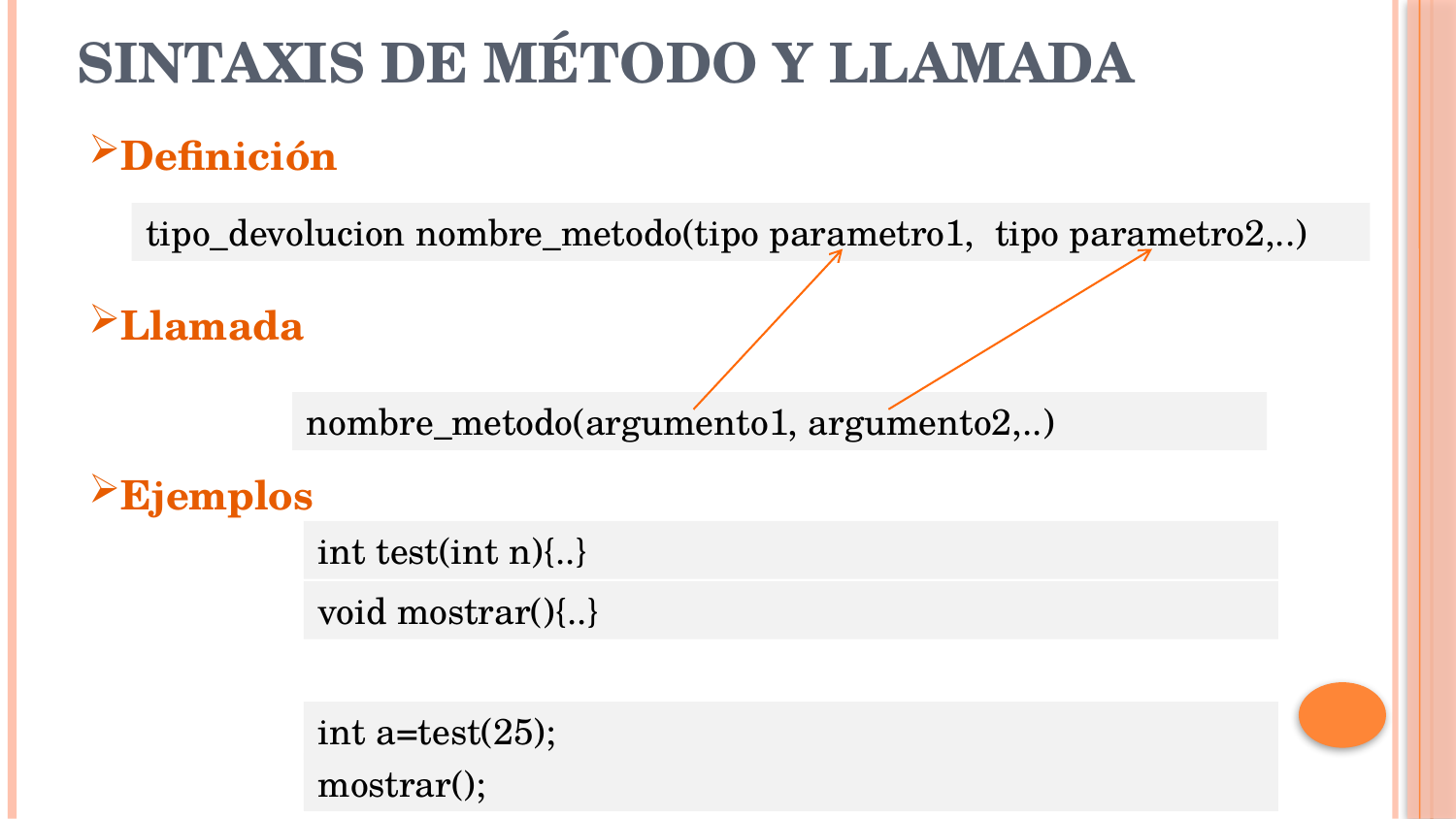

# Sintaxis de método y llamada
Definición

Llamada

Ejemplos

tipo_devolucion nombre_metodo(tipo parametro1,  tipo parametro2,..)
nombre_metodo(argumento1, argumento2,..)
int test(int n){..}
void mostrar(){..}
int a=test(25);
mostrar();